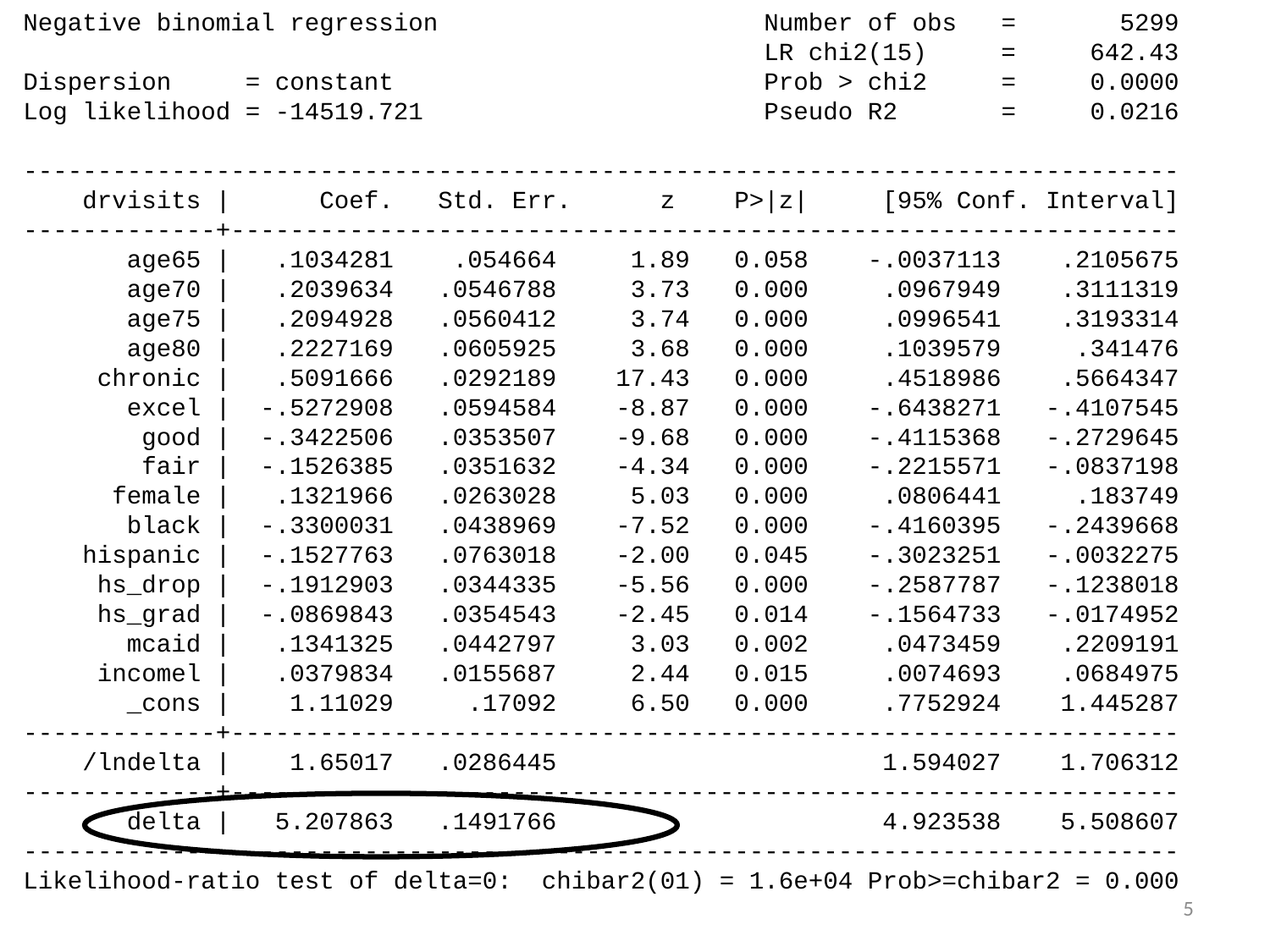

Negative binomial regression                      Number of obs   =       5299
                                                  LR chi2(15)     =     642.43
Dispersion     = constant                         Prob > chi2     =     0.0000
Log likelihood = -14519.721                       Pseudo R2       =     0.0216

------------------------------------------------------------------------------
    drvisits |      Coef.   Std. Err.      z    P>|z|     [95% Conf. Interval]
-------------+----------------------------------------------------------------
       age65 |   .1034281    .054664     1.89   0.058    -.0037113    .2105675
       age70 |   .2039634   .0546788     3.73   0.000     .0967949    .3111319
       age75 |   .2094928   .0560412     3.74   0.000     .0996541    .3193314
       age80 |   .2227169   .0605925     3.68   0.000     .1039579     .341476
     chronic |   .5091666   .0292189    17.43   0.000     .4518986    .5664347
       excel |  -.5272908   .0594584    -8.87   0.000    -.6438271   -.4107545
        good |  -.3422506   .0353507    -9.68   0.000    -.4115368   -.2729645
        fair |  -.1526385   .0351632    -4.34   0.000    -.2215571   -.0837198
      female |   .1321966   .0263028     5.03   0.000     .0806441     .183749
       black |  -.3300031   .0438969    -7.52   0.000    -.4160395   -.2439668
    hispanic |  -.1527763   .0763018    -2.00   0.045    -.3023251   -.0032275
     hs_drop |  -.1912903   .0344335    -5.56   0.000    -.2587787   -.1238018
     hs_grad |  -.0869843   .0354543    -2.45   0.014    -.1564733   -.0174952
       mcaid |   .1341325   .0442797     3.03   0.002     .0473459    .2209191
     incomel |   .0379834   .0155687     2.44   0.015     .0074693    .0684975
       _cons |    1.11029     .17092     6.50   0.000     .7752924    1.445287
-------------+----------------------------------------------------------------
    /lndelta |    1.65017   .0286445                      1.594027    1.706312
-------------+----------------------------------------------------------------
       delta |   5.207863   .1491766                      4.923538    5.508607
------------------------------------------------------------------------------
Likelihood-ratio test of delta=0:  chibar2(01) = 1.6e+04 Prob>=chibar2 = 0.000

5